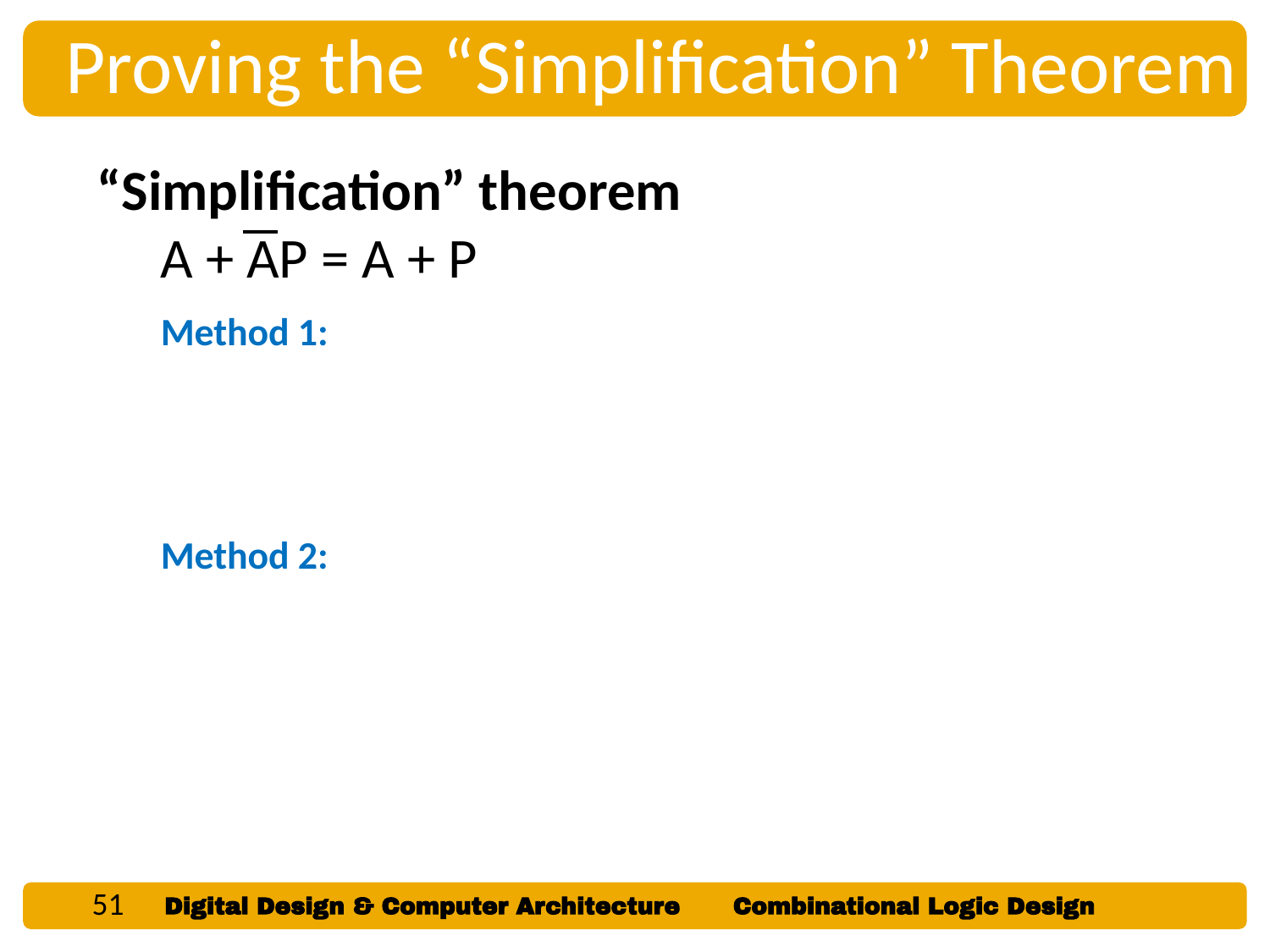

Proving the “Simplification” Theorem
“Simplification” theorem
     A + AP = A + P
     Method 1:	A + AP 	= A + AP + AP       	T9’ Covering
			= A + (AP + AP)       	T7   Associativity
			= A + P	       		T10 Combining

     Method 2:	A + AP 	= (A + A) (A + P)    	T8’ Distributivity
			= 1•          (A + P)	T5’ Complements
			=                A + P     	T1 Identity

51